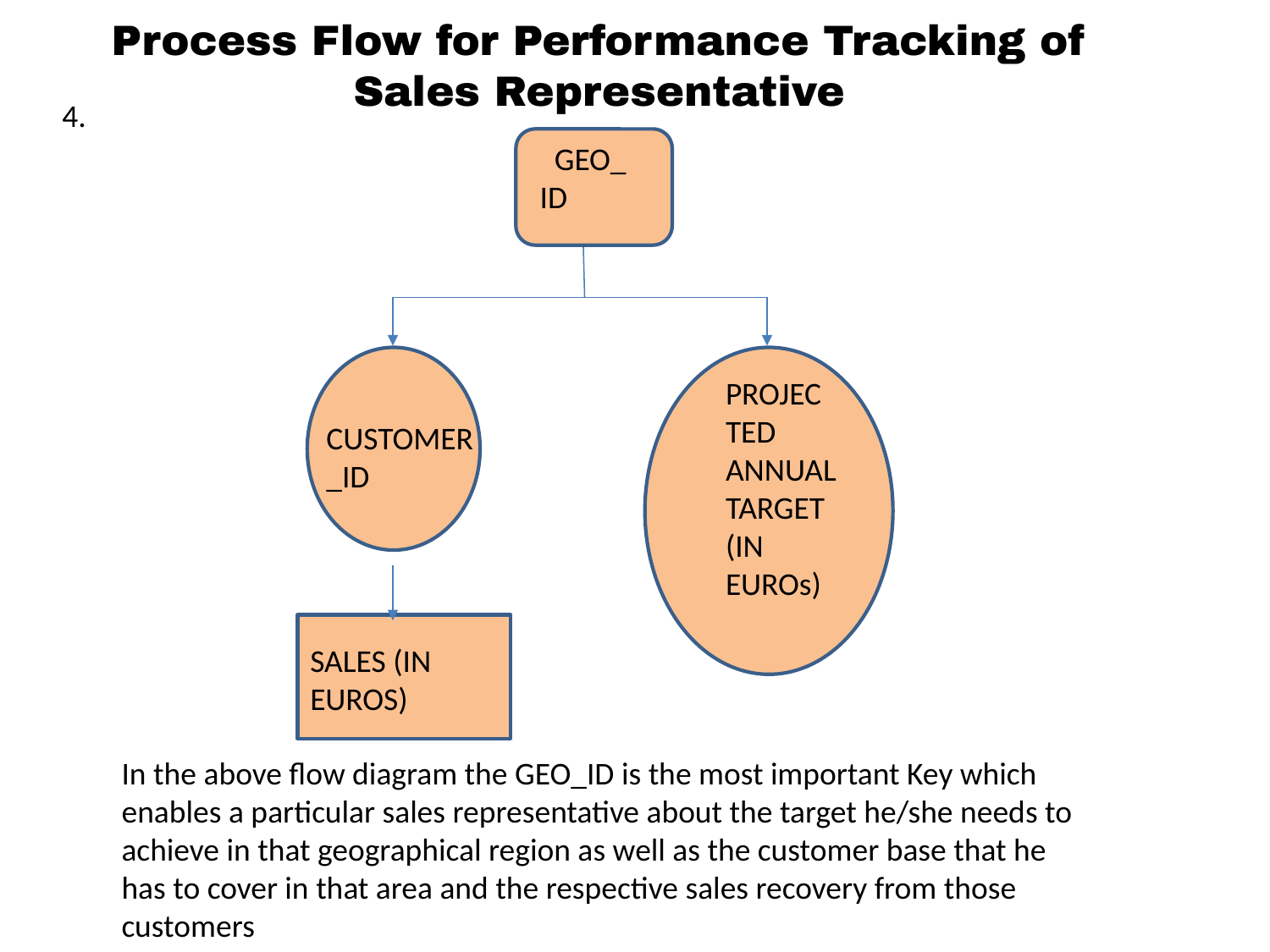

# Process Flow for Performance Tracking of Sales Representative
4.

  GEO_ ID

PROJECTED ANNUAL TARGET (IN EUROs)
CUSTOMER_ID

SALES (IN EUROS)
In the above flow diagram the GEO_ID is the most important Key which enables a particular sales representative about the target he/she needs to achieve in that geographical region as well as the customer base that he has to cover in that area and the respective sales recovery from those customers